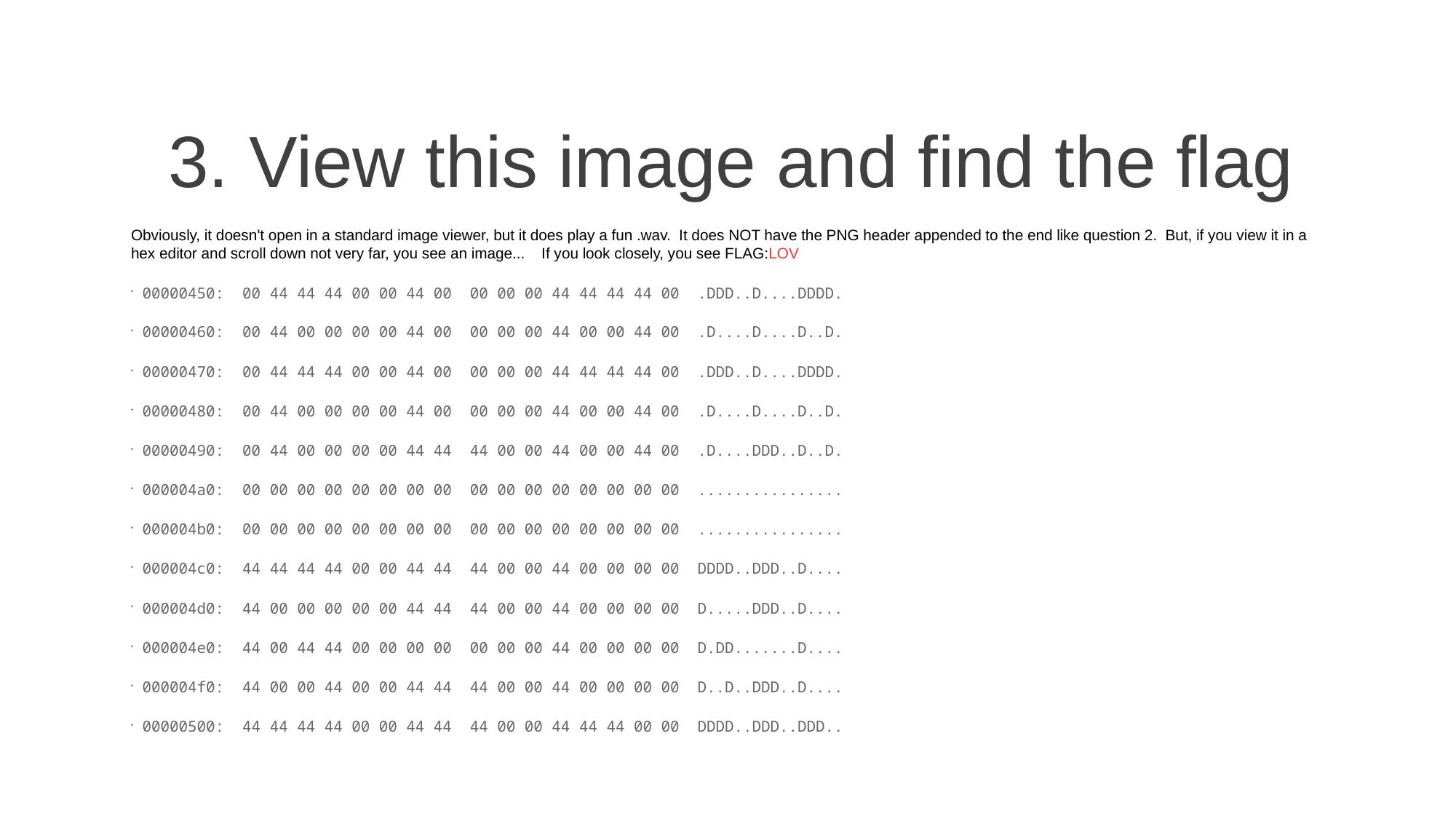

3. View this image and find the flag

Obviously, it doesn't open in a standard image viewer, but it does play a fun .wav.  It does NOT have the PNG header appended to the end like question 2.  But, if you view it in a hex editor and scroll down not very far, you see an image...    If you look closely, you see FLAG:LOV
 00000450:  00 44 44 44 00 00 44 00  00 00 00 44 44 44 44 00  .DDD..D....DDDD.
 00000460:  00 44 00 00 00 00 44 00  00 00 00 44 00 00 44 00  .D....D....D..D.
 00000470:  00 44 44 44 00 00 44 00  00 00 00 44 44 44 44 00  .DDD..D....DDDD.
 00000480:  00 44 00 00 00 00 44 00  00 00 00 44 00 00 44 00  .D....D....D..D.
 00000490:  00 44 00 00 00 00 44 44  44 00 00 44 00 00 44 00  .D....DDD..D..D.
 000004a0:  00 00 00 00 00 00 00 00  00 00 00 00 00 00 00 00  ................
 000004b0:  00 00 00 00 00 00 00 00  00 00 00 00 00 00 00 00  ................
 000004c0:  44 44 44 44 00 00 44 44  44 00 00 44 00 00 00 00  DDDD..DDD..D....
 000004d0:  44 00 00 00 00 00 44 44  44 00 00 44 00 00 00 00  D.....DDD..D....
 000004e0:  44 00 44 44 00 00 00 00  00 00 00 44 00 00 00 00  D.DD.......D....
 000004f0:  44 00 00 44 00 00 44 44  44 00 00 44 00 00 00 00  D..D..DDD..D....
 00000500:  44 44 44 44 00 00 44 44  44 00 00 44 44 44 00 00  DDDD..DDD..DDD..